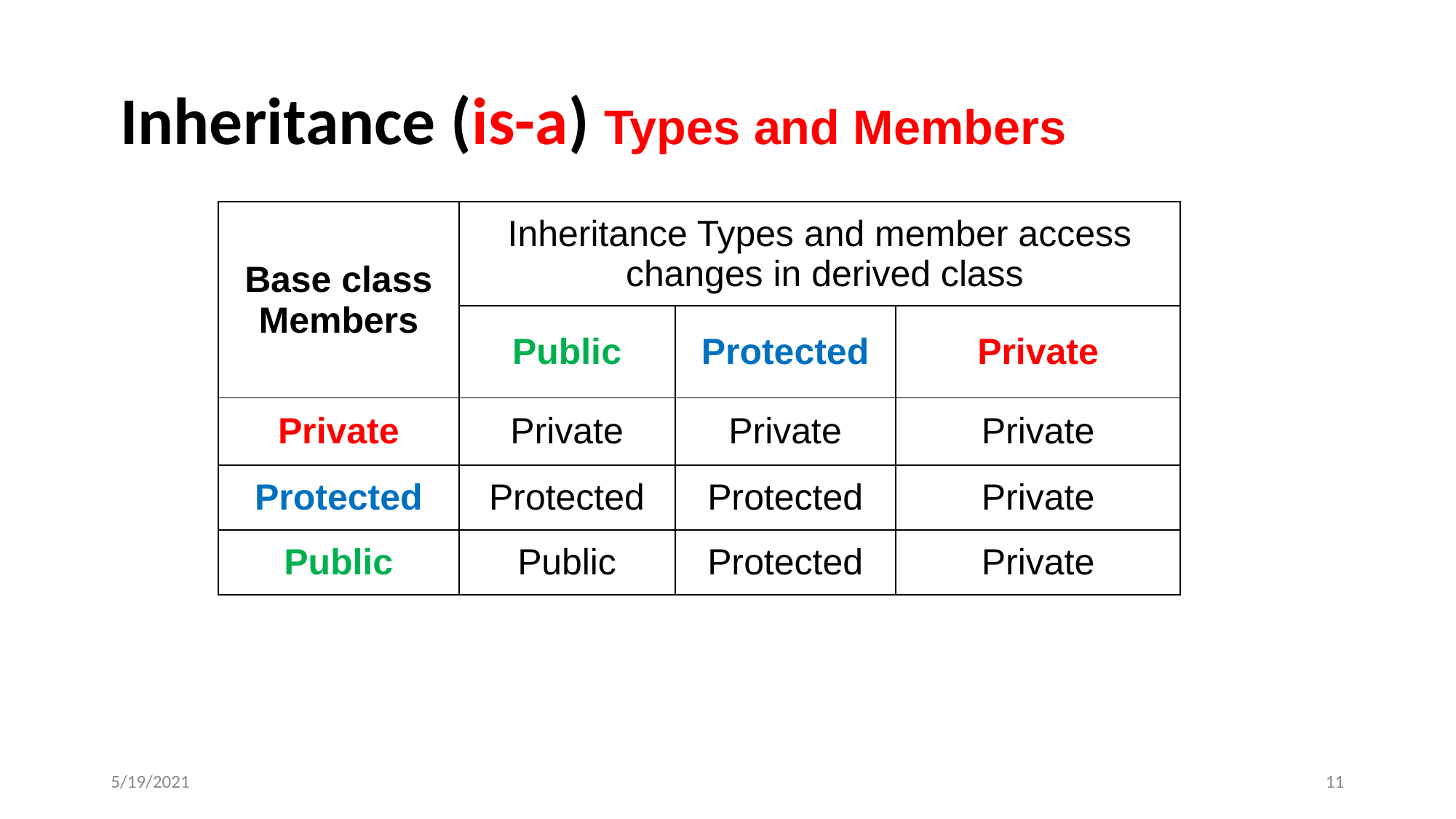

# Inheritance (is-a) Types and Members
| Base class Members | Inheritance Types and member access changes in derived class |  |  |
| --- | --- | --- | --- |
|  | Public | Protected | Private |
| Private | Private | Private | Private |
| Protected | Protected | Protected | Private |
| Public | Public | Protected | Private |
5/19/2021
11